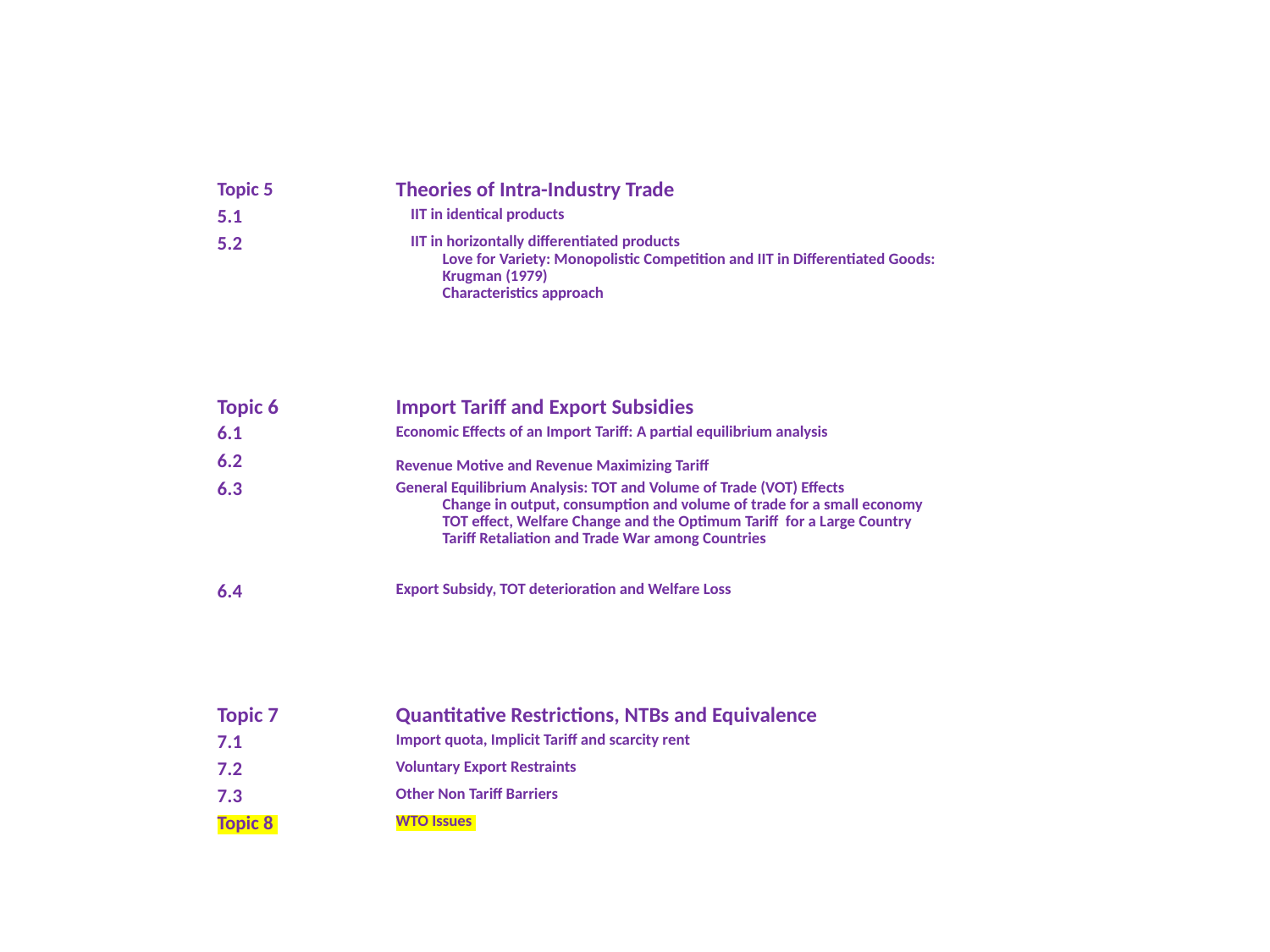

| Topic 5 | Theories of Intra-Industry Trade |  |
| --- | --- | --- |
| 5.1 | IIT in identical products |  |
| 5.2 | IIT in horizontally differentiated products Love for Variety: Monopolistic Competition and IIT in Differentiated Goods: Krugman (1979) Characteristics approach |  |
|  |  |  |
|  |  |  |
|  |  |  |
| Topic 6 | Import Tariff and Export Subsidies |  |
| 6.1 | Economic Effects of an Import Tariff: A partial equilibrium analysis |  |
| 6.2 | Revenue Motive and Revenue Maximizing Tariff |  |
| 6.3 | General Equilibrium Analysis: TOT and Volume of Trade (VOT) Effects Change in output, consumption and volume of trade for a small economy TOT effect, Welfare Change and the Optimum Tariff for a Large Country Tariff Retaliation and Trade War among Countries |  |
| 6.4 | Export Subsidy, TOT deterioration and Welfare Loss |  |
|  |  |  |
|  |  |  |
|  |  |  |
| Topic 7 | Quantitative Restrictions, NTBs and Equivalence |  |
| 7.1 | Import quota, Implicit Tariff and scarcity rent |  |
| 7.2 | Voluntary Export Restraints |  |
| 7.3 | Other Non Tariff Barriers |  |
| Topic 8 | WTO Issues |  |